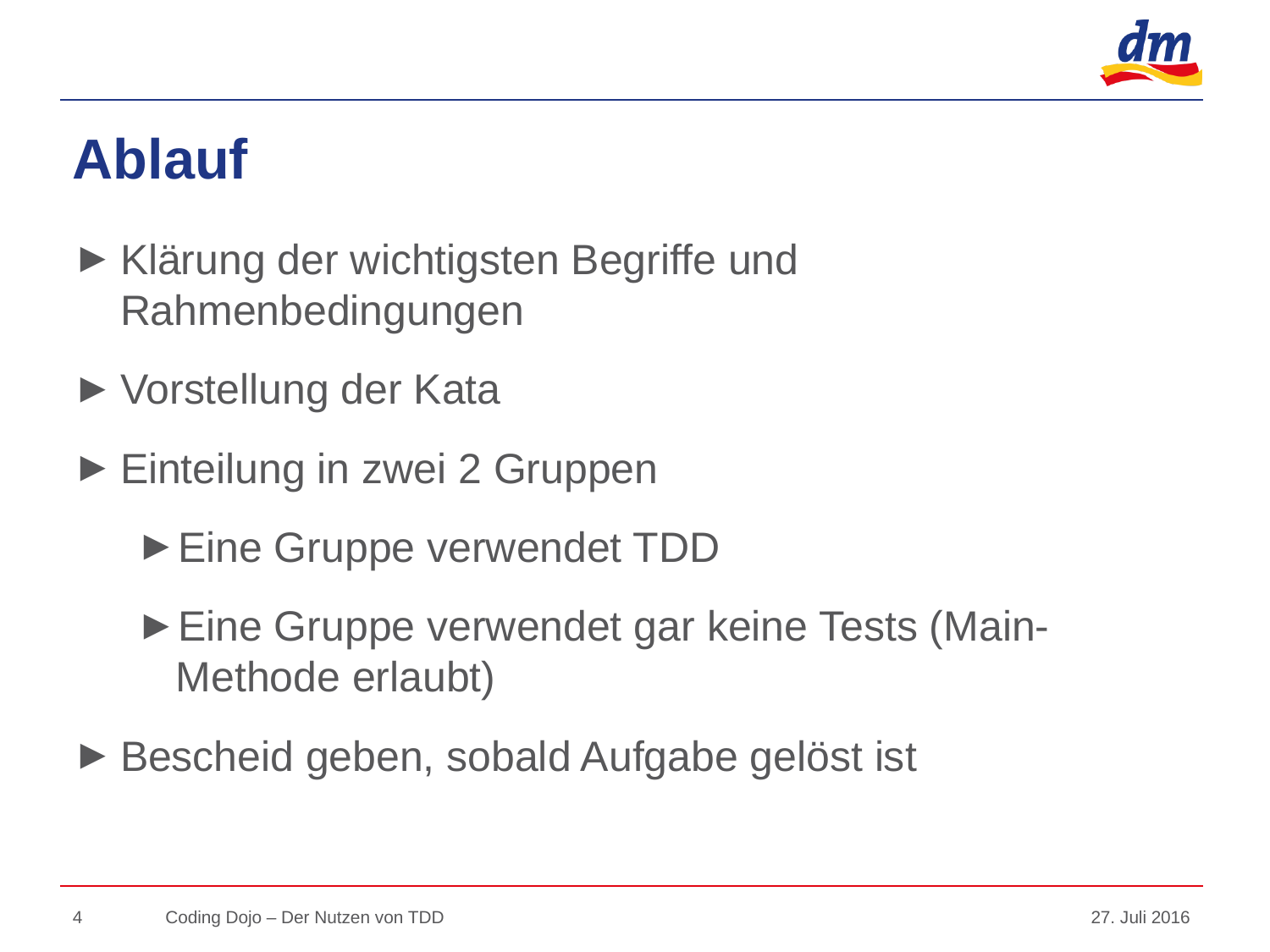

# Ablauf
Klärung der wichtigsten Begriffe und Rahmenbedingungen
Vorstellung der Kata
Einteilung in zwei 2 Gruppen
Eine Gruppe verwendet TDD
Eine Gruppe verwendet gar keine Tests (Main-Methode erlaubt)
Bescheid geben, sobald Aufgabe gelöst ist
4
Coding Dojo – Der Nutzen von TDD
27. Juli 2016